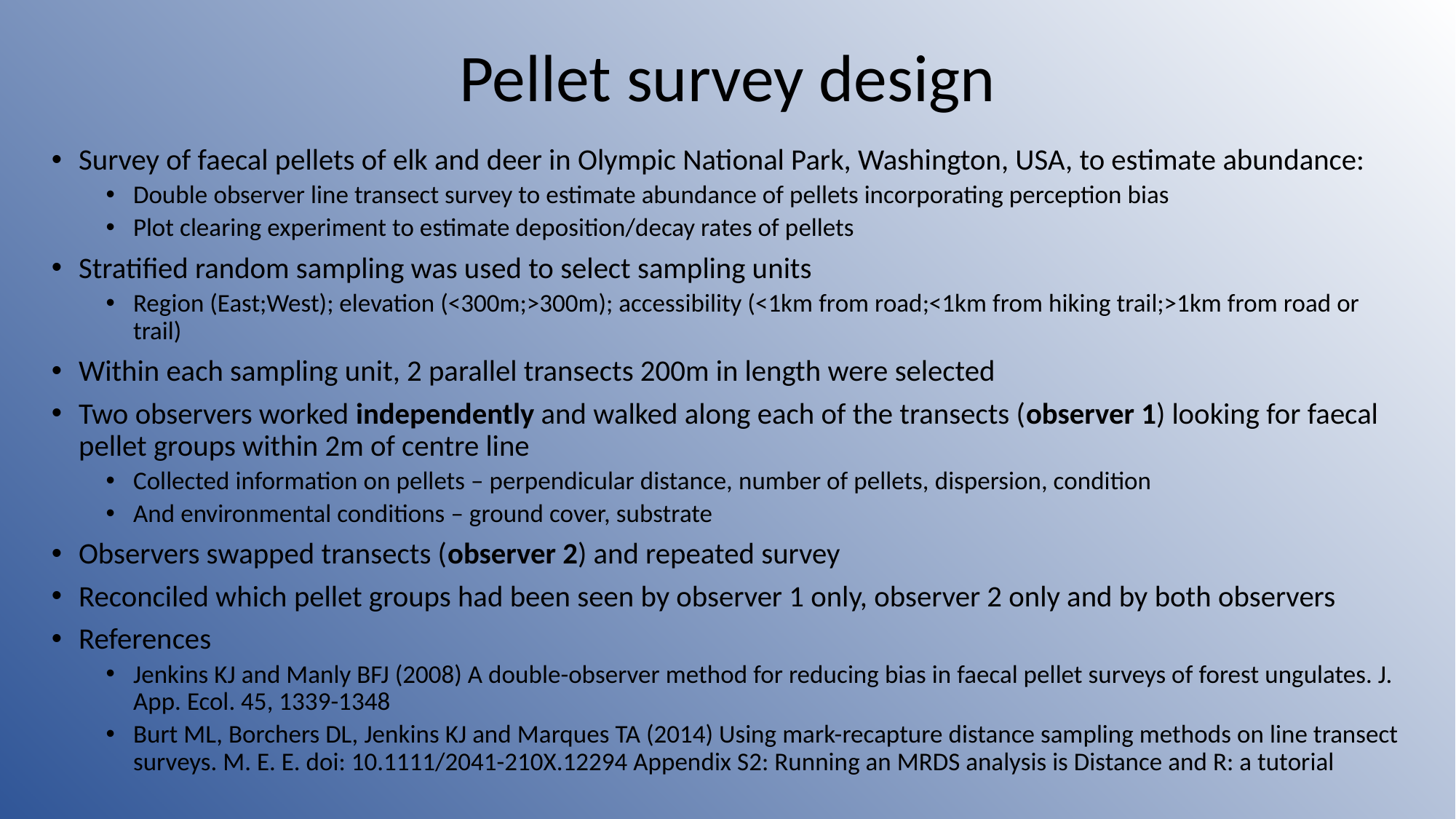

# Pellet survey design
Survey of faecal pellets of elk and deer in Olympic National Park, Washington, USA, to estimate abundance:
Double observer line transect survey to estimate abundance of pellets incorporating perception bias
Plot clearing experiment to estimate deposition/decay rates of pellets
Stratified random sampling was used to select sampling units
Region (East;West); elevation (<300m;>300m); accessibility (<1km from road;<1km from hiking trail;>1km from road or trail)
Within each sampling unit, 2 parallel transects 200m in length were selected
Two observers worked independently and walked along each of the transects (observer 1) looking for faecal pellet groups within 2m of centre line
Collected information on pellets – perpendicular distance, number of pellets, dispersion, condition
And environmental conditions – ground cover, substrate
Observers swapped transects (observer 2) and repeated survey
Reconciled which pellet groups had been seen by observer 1 only, observer 2 only and by both observers
References
Jenkins KJ and Manly BFJ (2008) A double-observer method for reducing bias in faecal pellet surveys of forest ungulates. J. App. Ecol. 45, 1339-1348
Burt ML, Borchers DL, Jenkins KJ and Marques TA (2014) Using mark-recapture distance sampling methods on line transect surveys. M. E. E. doi: 10.1111/2041-210X.12294 Appendix S2: Running an MRDS analysis is Distance and R: a tutorial